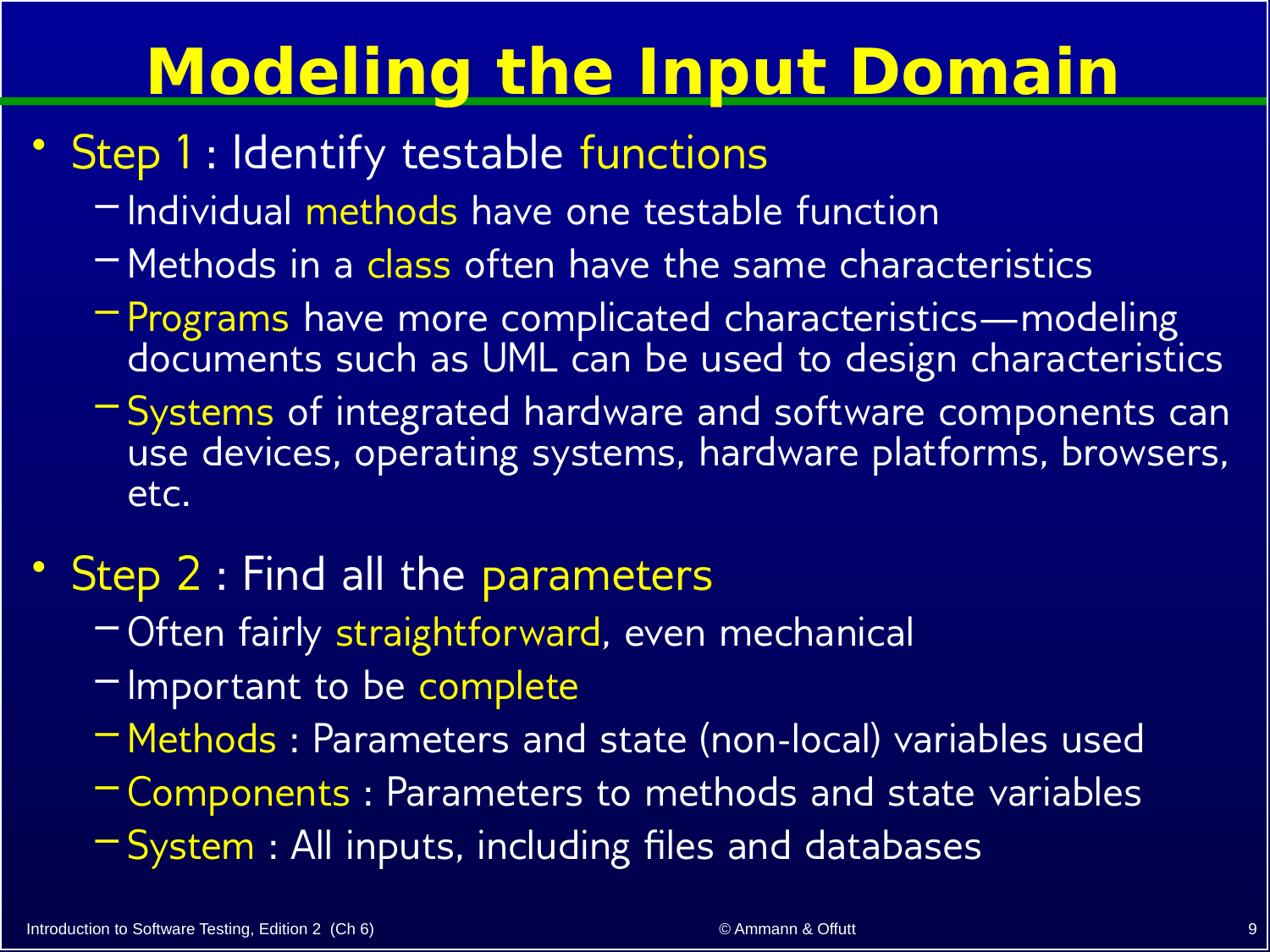

# Modeling the Input Domain
Step 1 : Identify testable functions
Individual methods have one testable function
Methods in a class often have the same characteristics
Programs have more complicated characteristics—modeling documents such as UML can be used to design characteristics
Systems of integrated hardware and software components can use devices, operating systems, hardware platforms, browsers, etc.
Step 2 : Find all the parameters
Often fairly straightforward, even mechanical
Important to be complete
Methods : Parameters and state (non-local) variables used
Components : Parameters to methods and state variables
System : All inputs, including files and databases
9
© Ammann & Offutt
Introduction to Software Testing, Edition 2  (Ch 6)